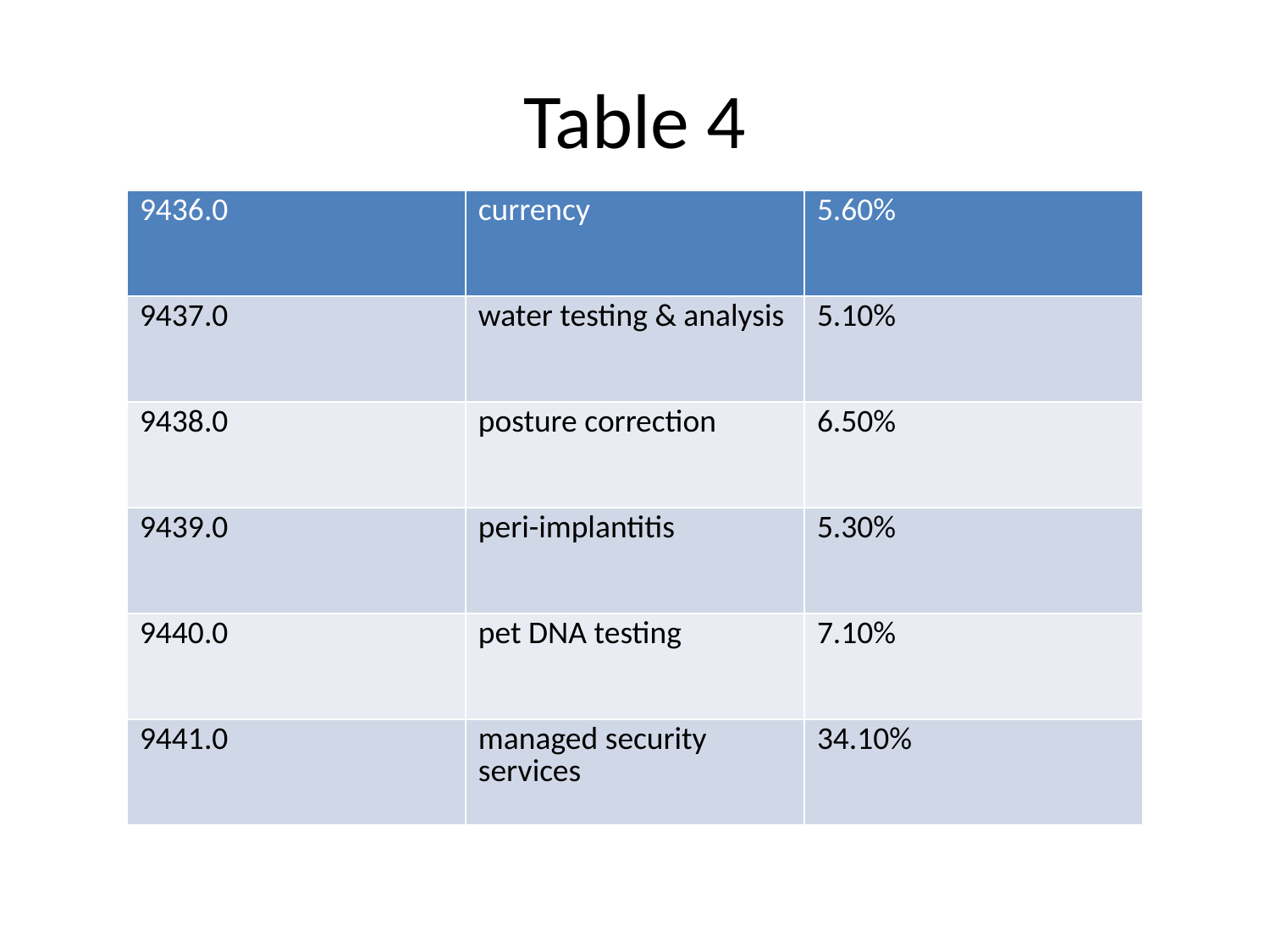

# Table 4
| 9436.0 | currency | 5.60% |
| --- | --- | --- |
| 9437.0 | water testing & analysis | 5.10% |
| 9438.0 | posture correction | 6.50% |
| 9439.0 | peri-implantitis | 5.30% |
| 9440.0 | pet DNA testing | 7.10% |
| 9441.0 | managed security services | 34.10% |